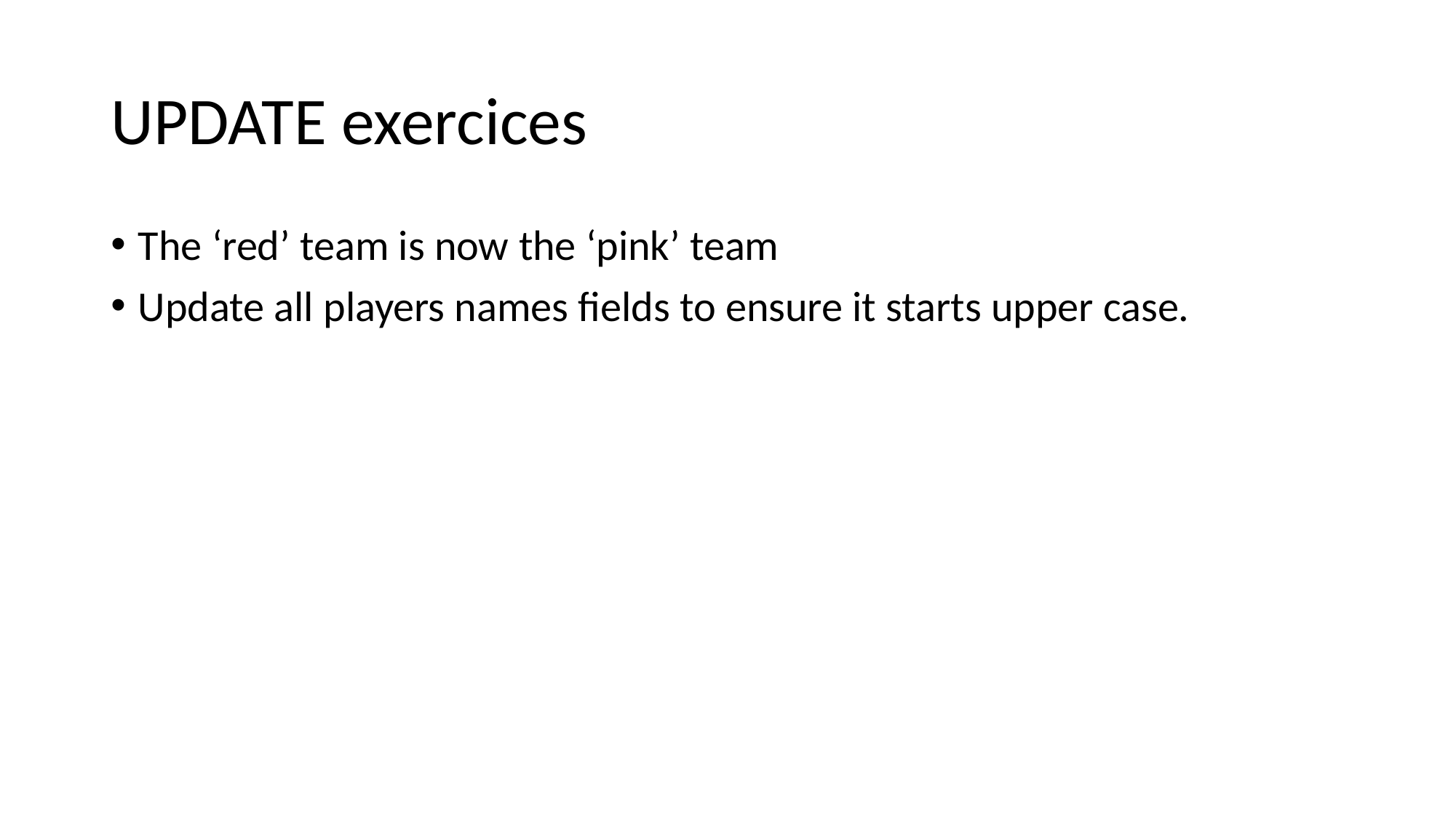

# UPDATE exercices
The ‘red’ team is now the ‘pink’ team
Update all players names fields to ensure it starts upper case.